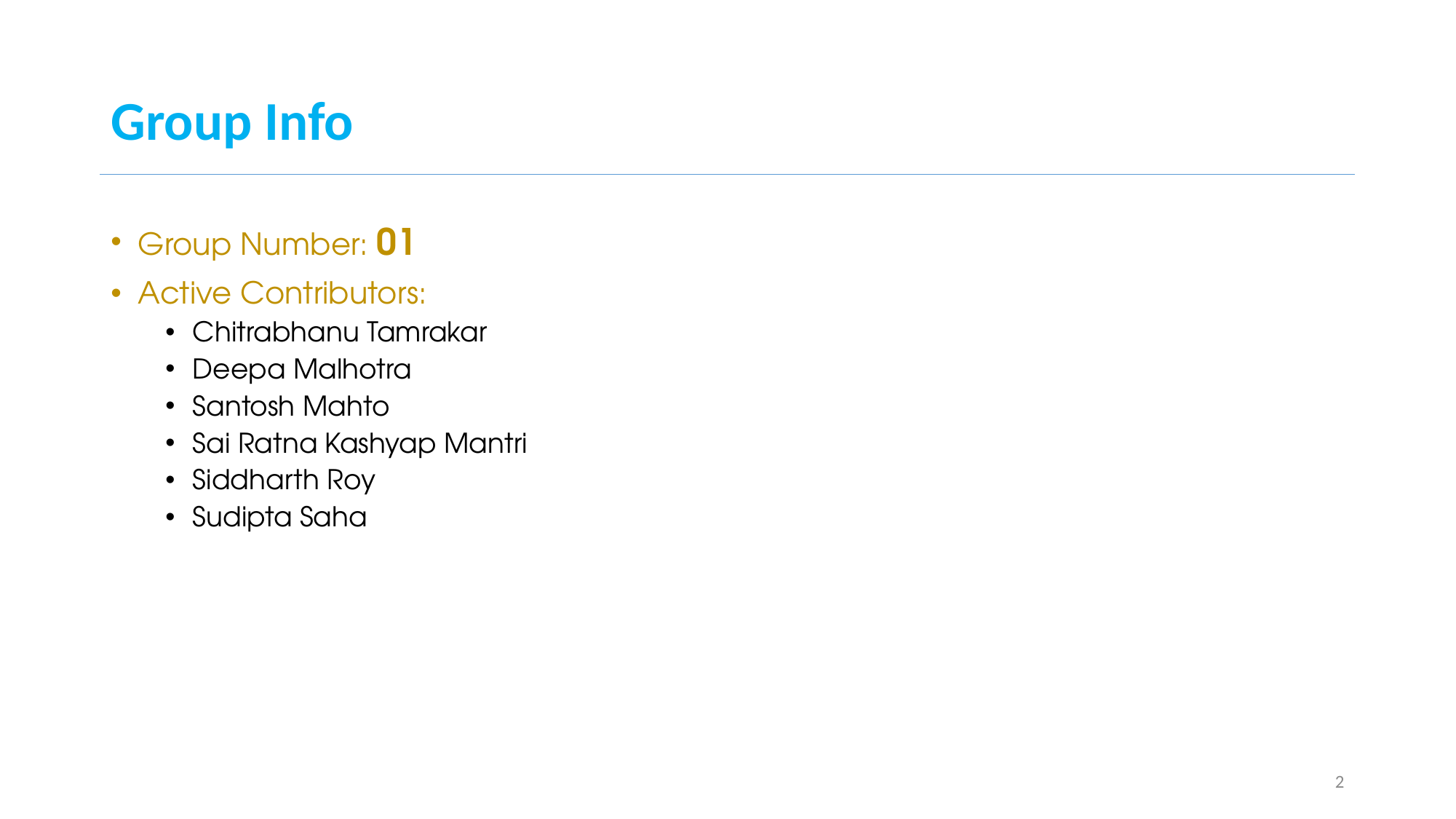

# Group Info
Group Number: 01
Active Contributors:
Chitrabhanu Tamrakar
Deepa Malhotra
Santosh Mahto
Sai Ratna Kashyap Mantri
Siddharth Roy
Sudipta Saha
2